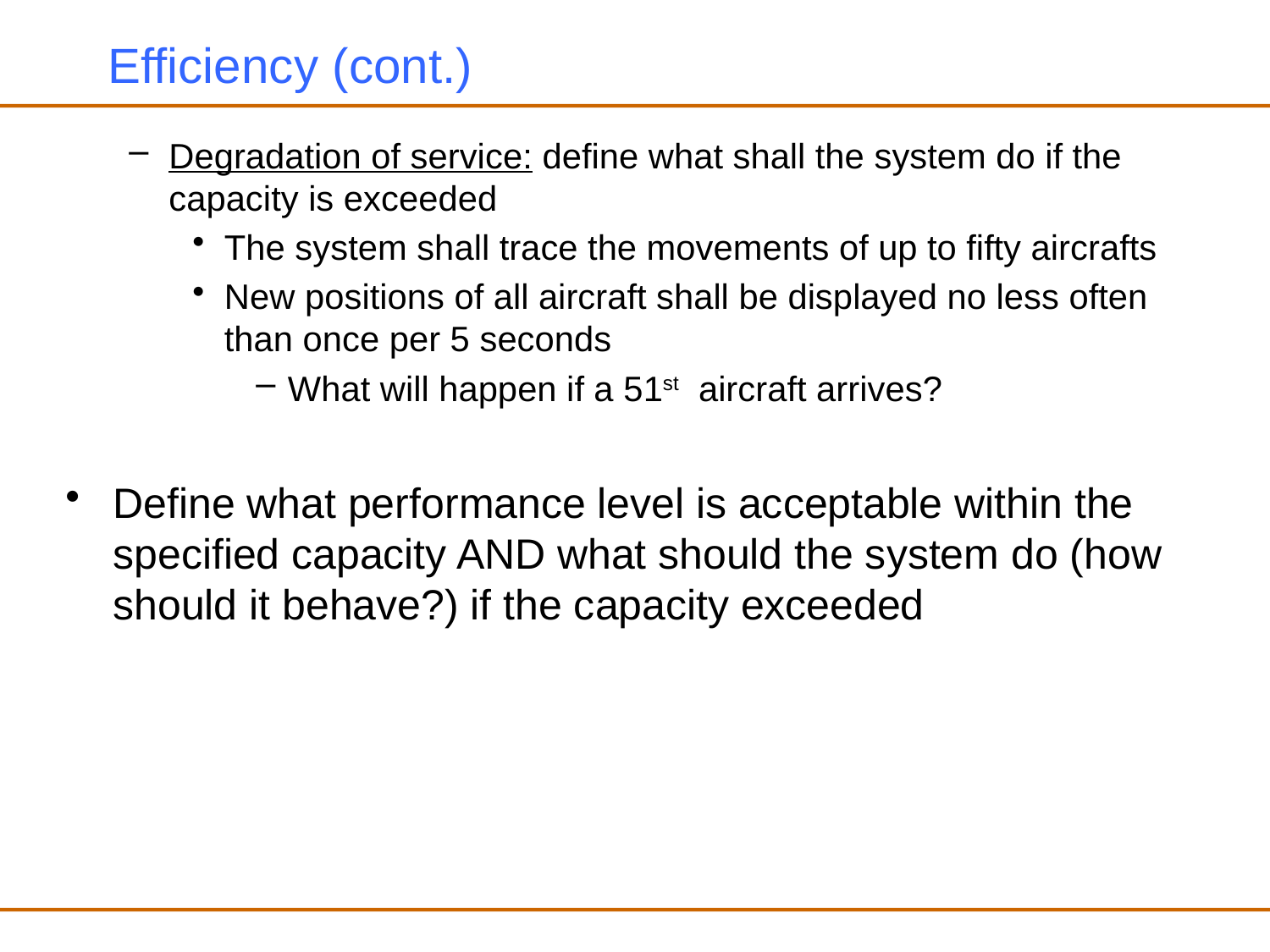

# Efficiency (cont.)
Degradation of service: define what shall the system do if the capacity is exceeded
The system shall trace the movements of up to fifty aircrafts
New positions of all aircraft shall be displayed no less often than once per 5 seconds
What will happen if a 51st  aircraft arrives?

Define what performance level is acceptable within the specified capacity AND what should the system do (how should it behave?) if the capacity exceeded